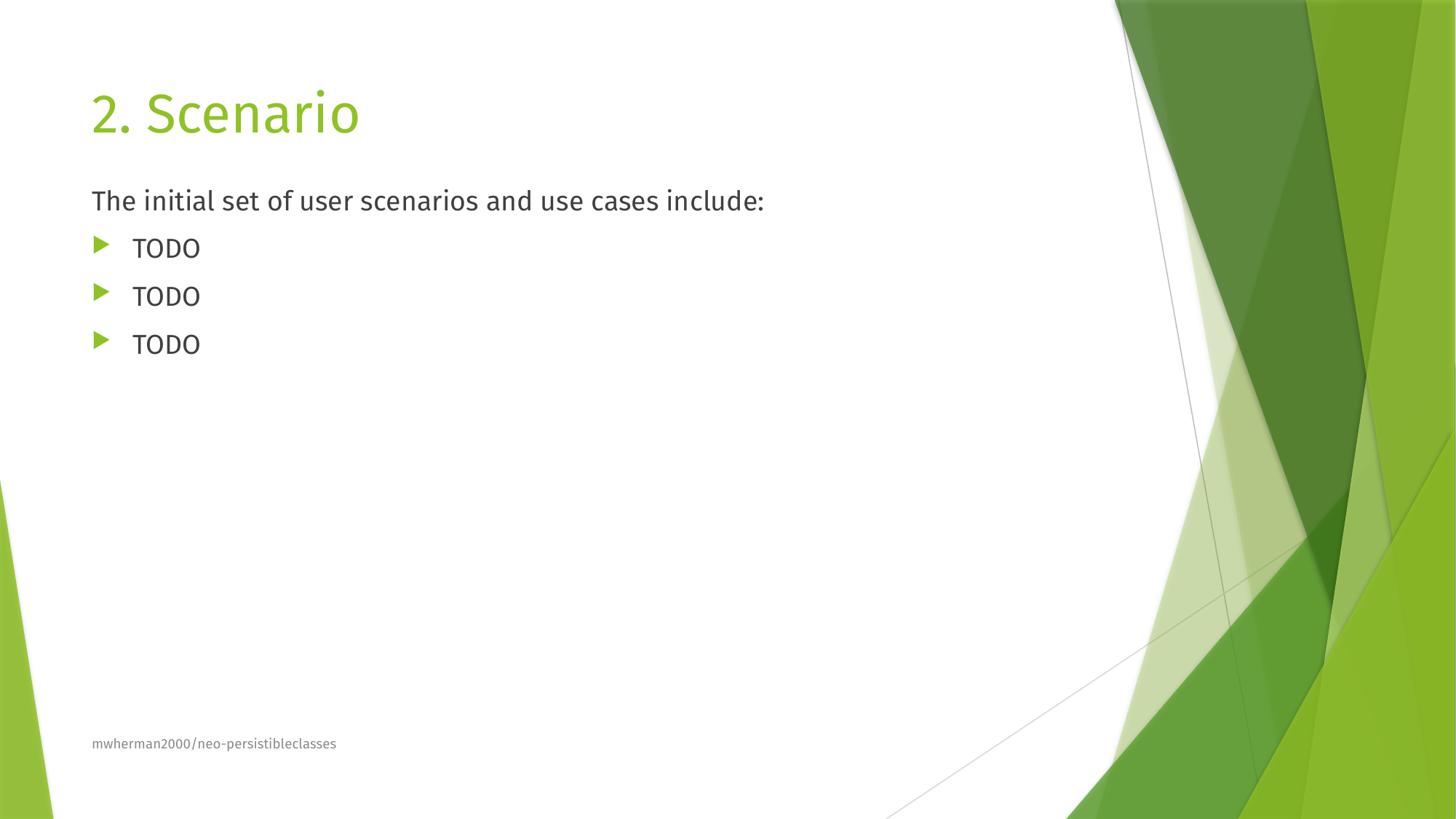

# 2. Scenario
The initial set of user scenarios and use cases include:
TODO
TODO
TODO
mwherman2000/neo-persistibleclasses